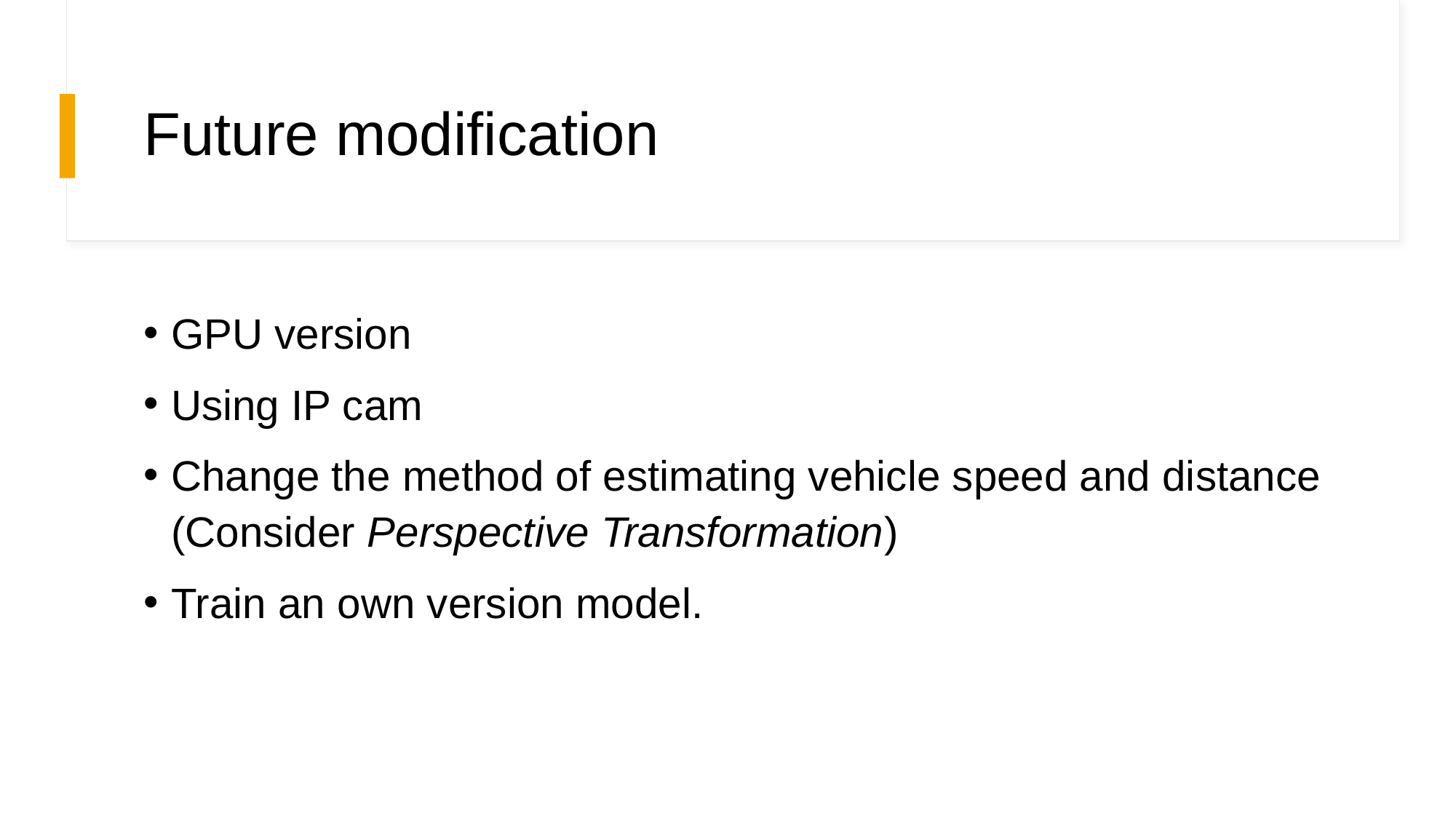

# Future modification
GPU version
Using IP cam
Change the method of estimating vehicle speed and distance (Consider Perspective Transformation)
Train an own version model.